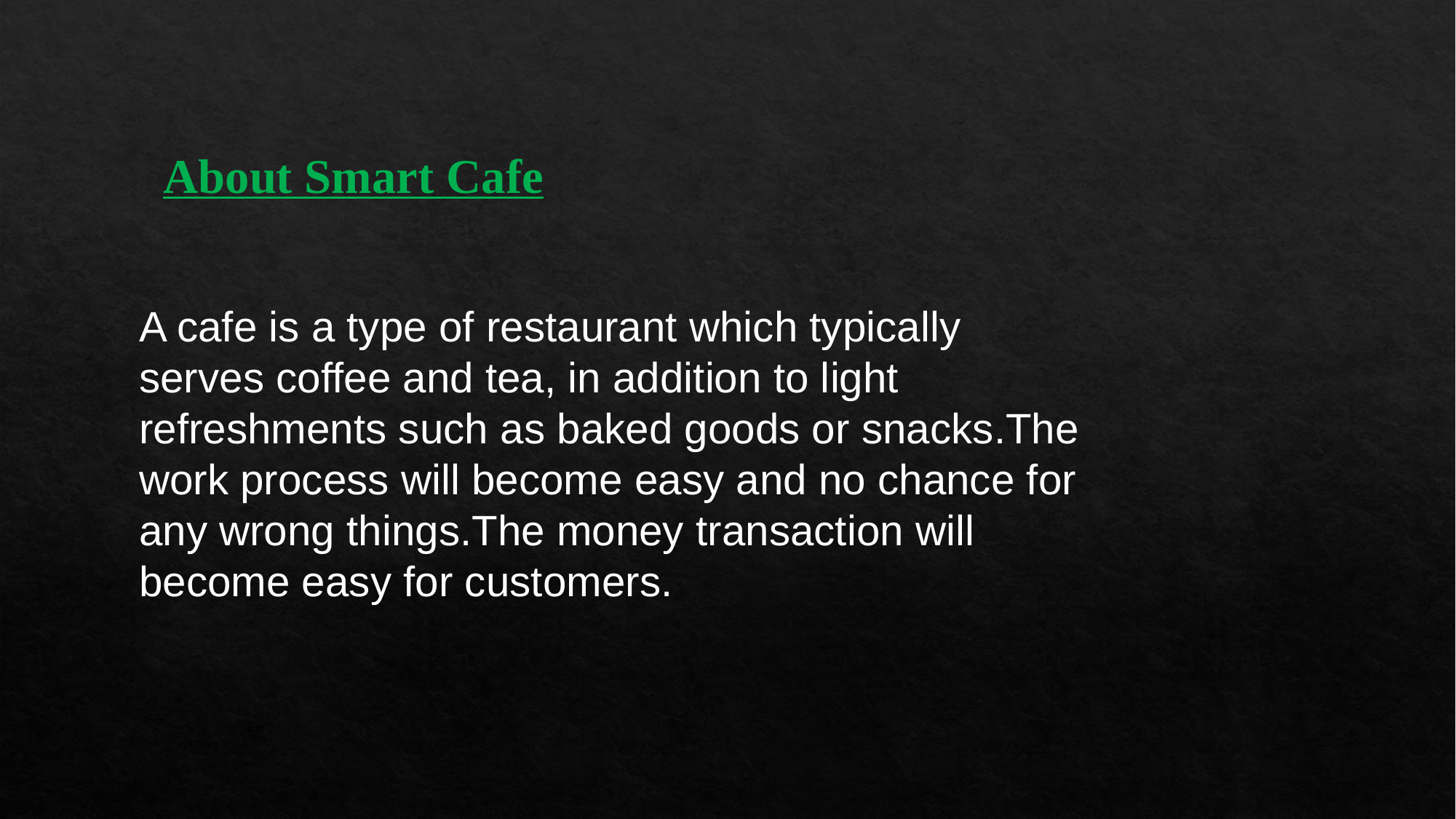

About Smart Cafe

A cafe is a type of restaurant which typically serves coffee and tea, in addition to light refreshments such as baked goods or snacks.The work process will become easy and no chance for any wrong things.The money transaction will become easy for customers.